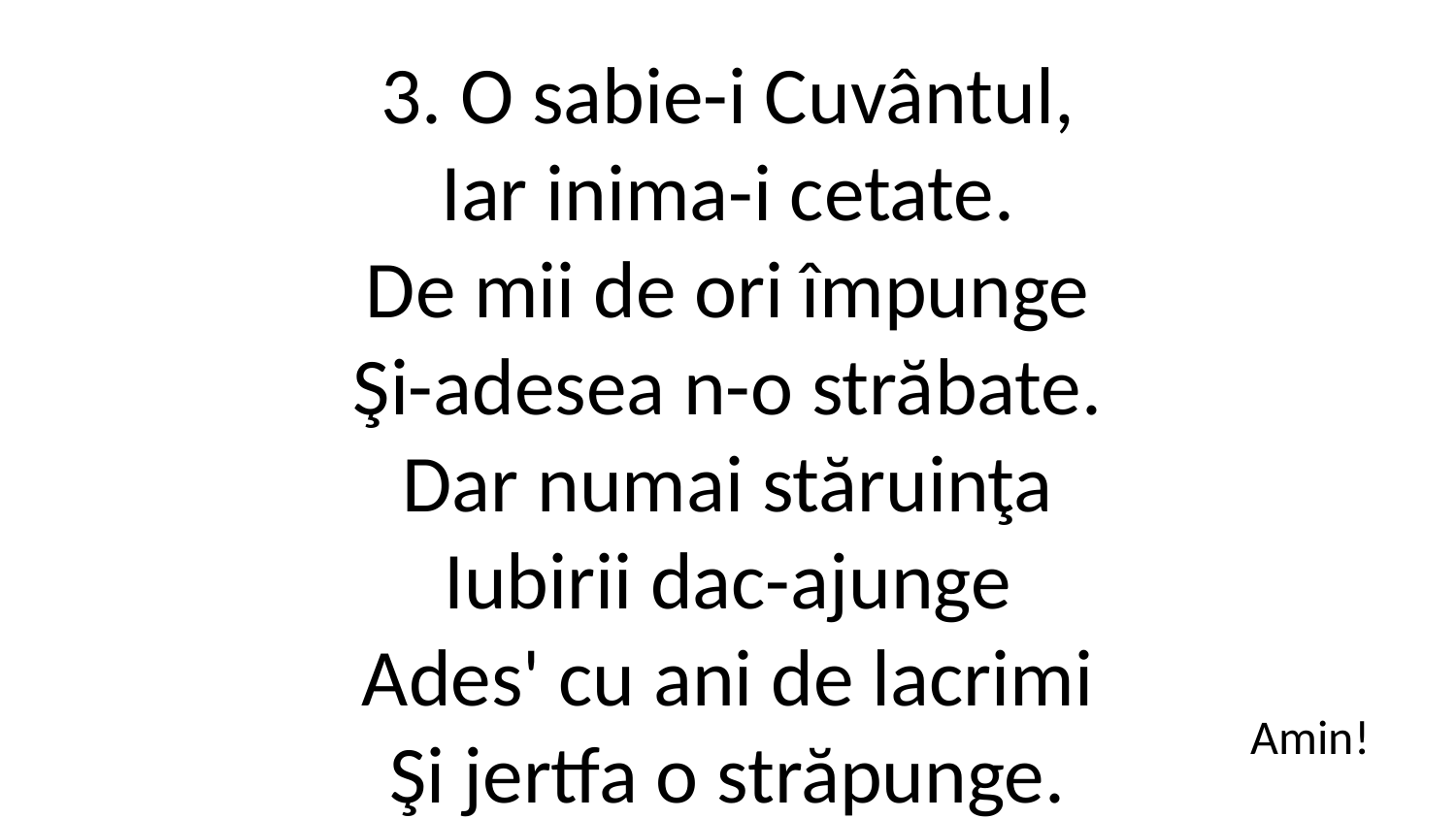

3. O sabie-i Cuvântul,
Iar inima-i cetate.
De mii de ori împunge
Şi-adesea n-o străbate.
Dar numai stăruinţa
Iubirii dac-ajunge
Ades' cu ani de lacrimi
Şi jertfa o străpunge.

Amin!